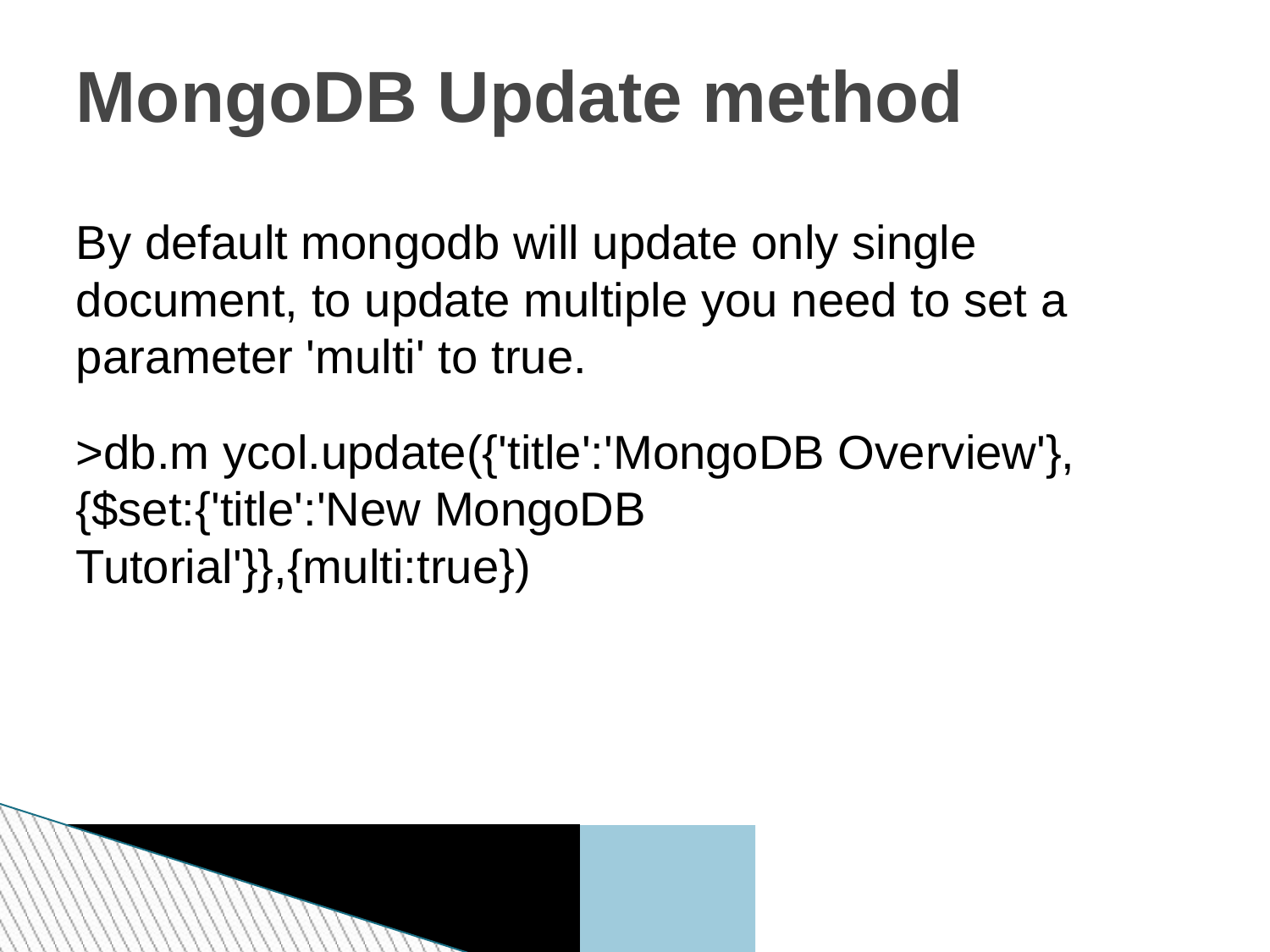

MongoDB Update method
By default mongodb will update only single document, to update multiple you need to set a
parameter 'multi' to true.

>db.m ycol.update({'title':'MongoDB Overview'},{$set:{'title':'New MongoDB
Tutorial'}},{multi:true})